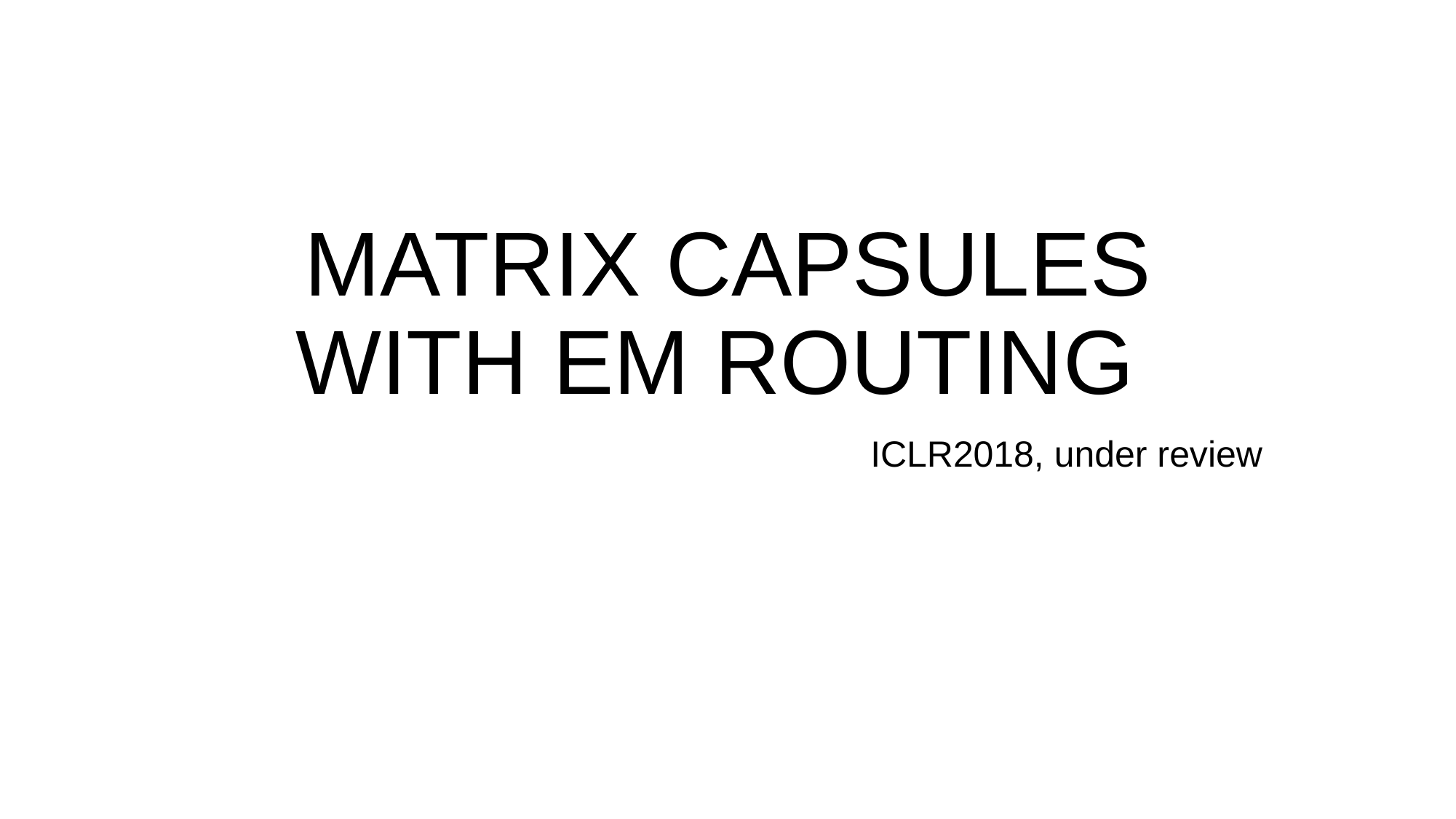

# MATRIX CAPSULES WITH EM ROUTING
ICLR2018, under review